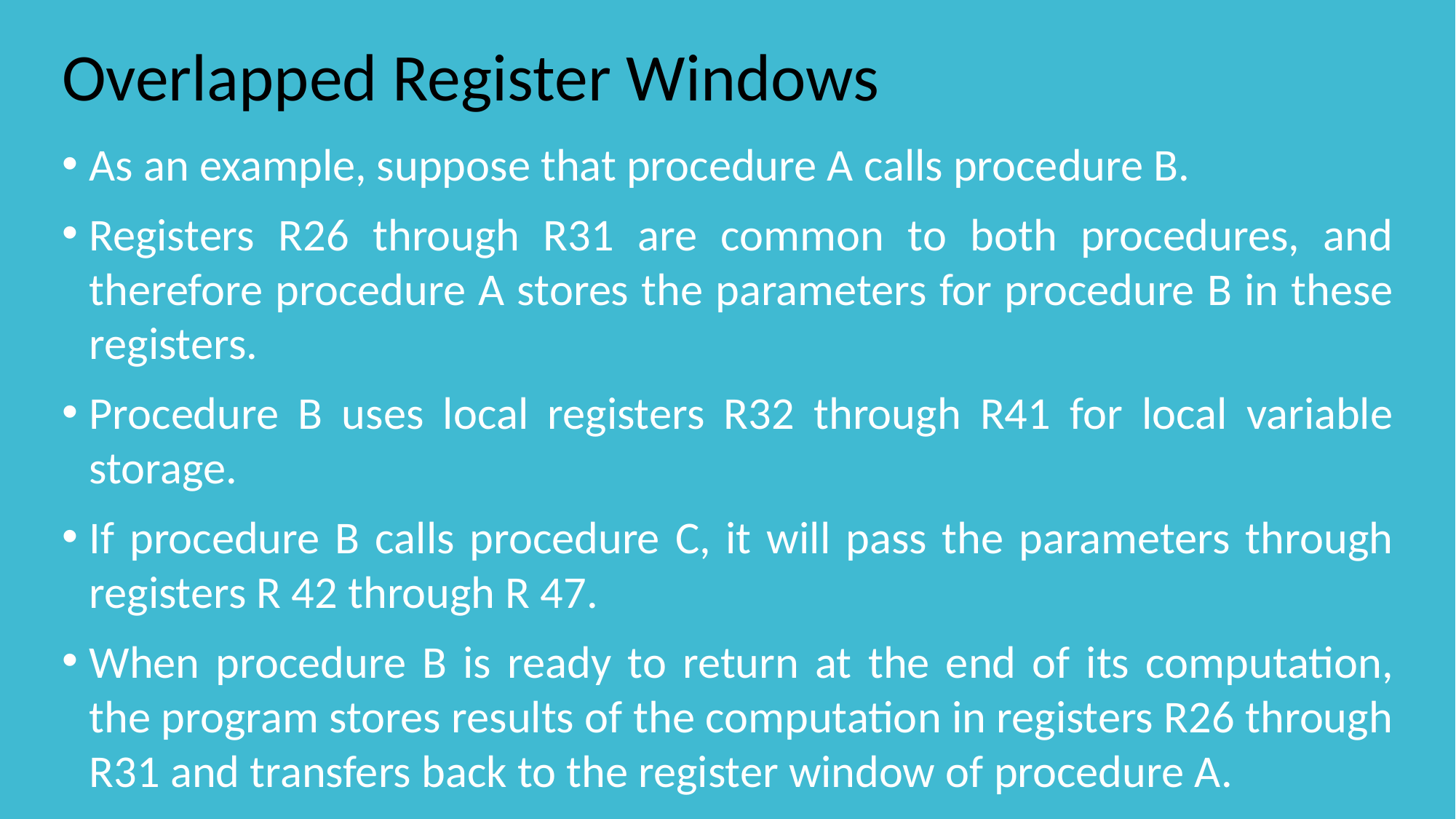

# Overlapped Register Windows
As an example, suppose that procedure A calls procedure B.
Registers R26 through R31 are common to both procedures, and therefore procedure A stores the parameters for procedure B in these registers.
Procedure B uses local registers R32 through R41 for local variable storage.
If procedure B calls procedure C, it will pass the parameters through registers R 42 through R 47.
When procedure B is ready to return at the end of its computation, the program stores results of the computation in registers R26 through R31 and transfers back to the register window of procedure A.